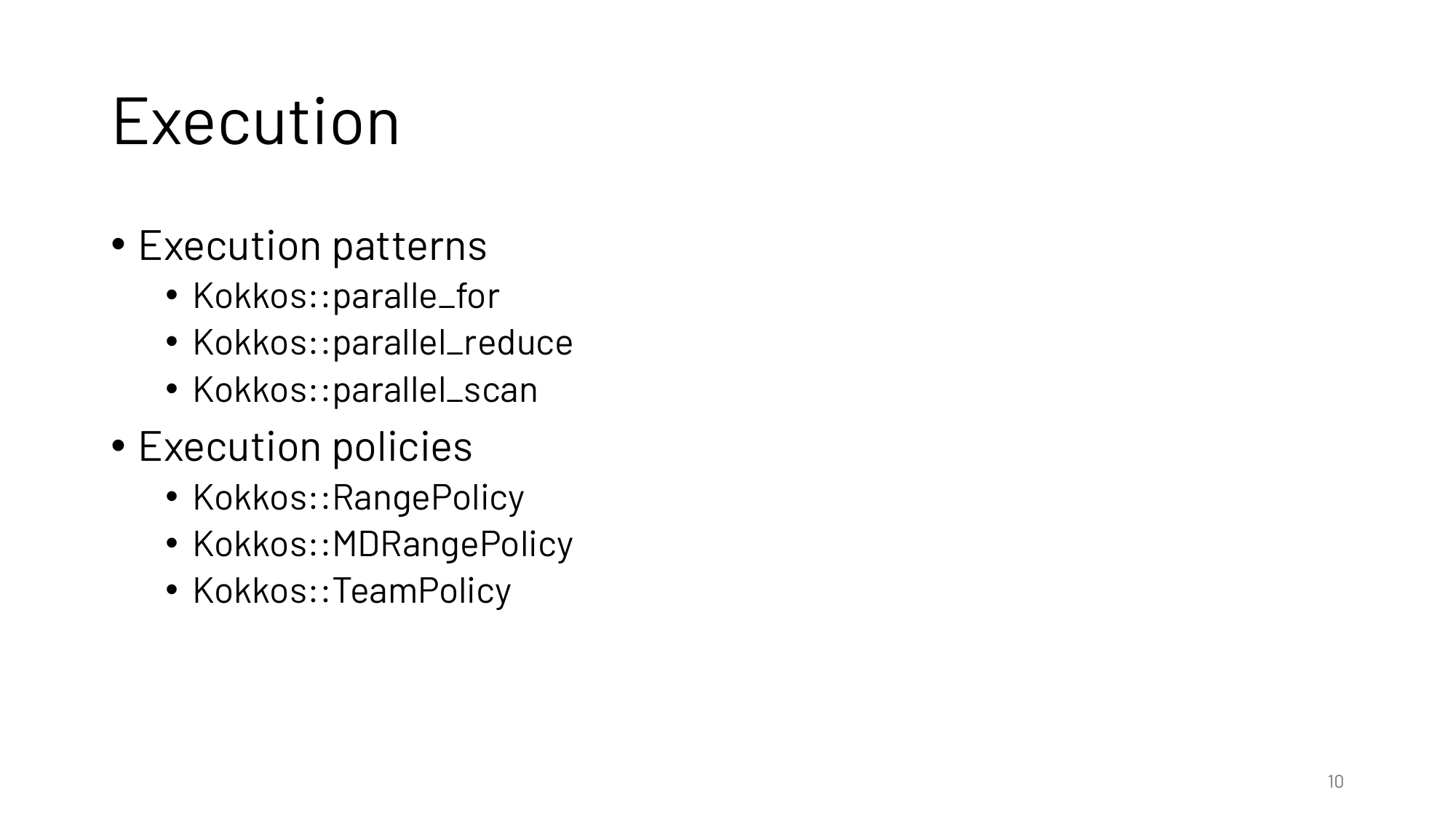

# Execution
Execution patterns
Kokkos::paralle_for
Kokkos::parallel_reduce
Kokkos::parallel_scan
Execution policies
Kokkos::RangePolicy
Kokkos::MDRangePolicy
Kokkos::TeamPolicy

10